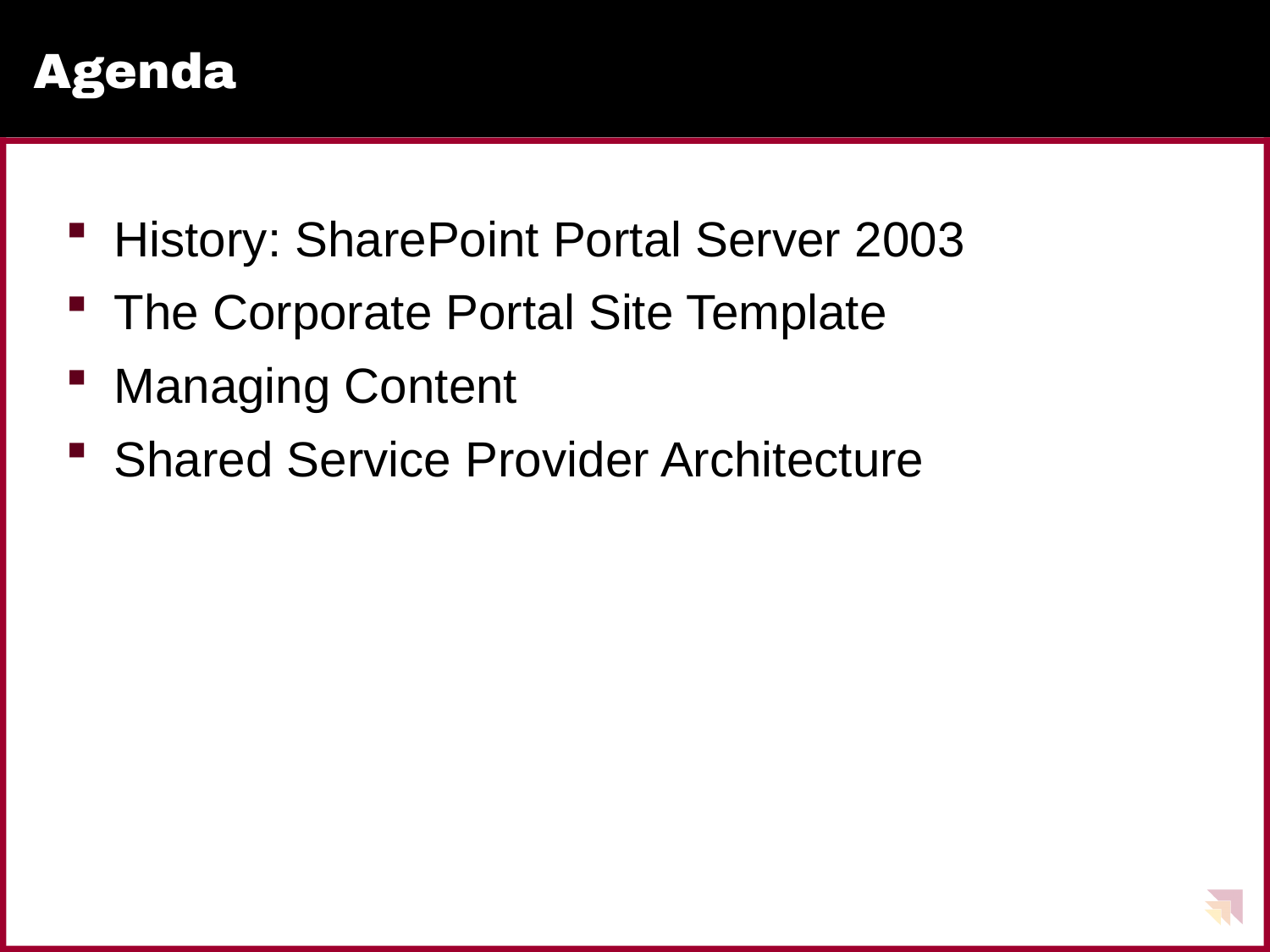

# Agenda
History: SharePoint Portal Server 2003
The Corporate Portal Site Template
Managing Content
Shared Service Provider Architecture